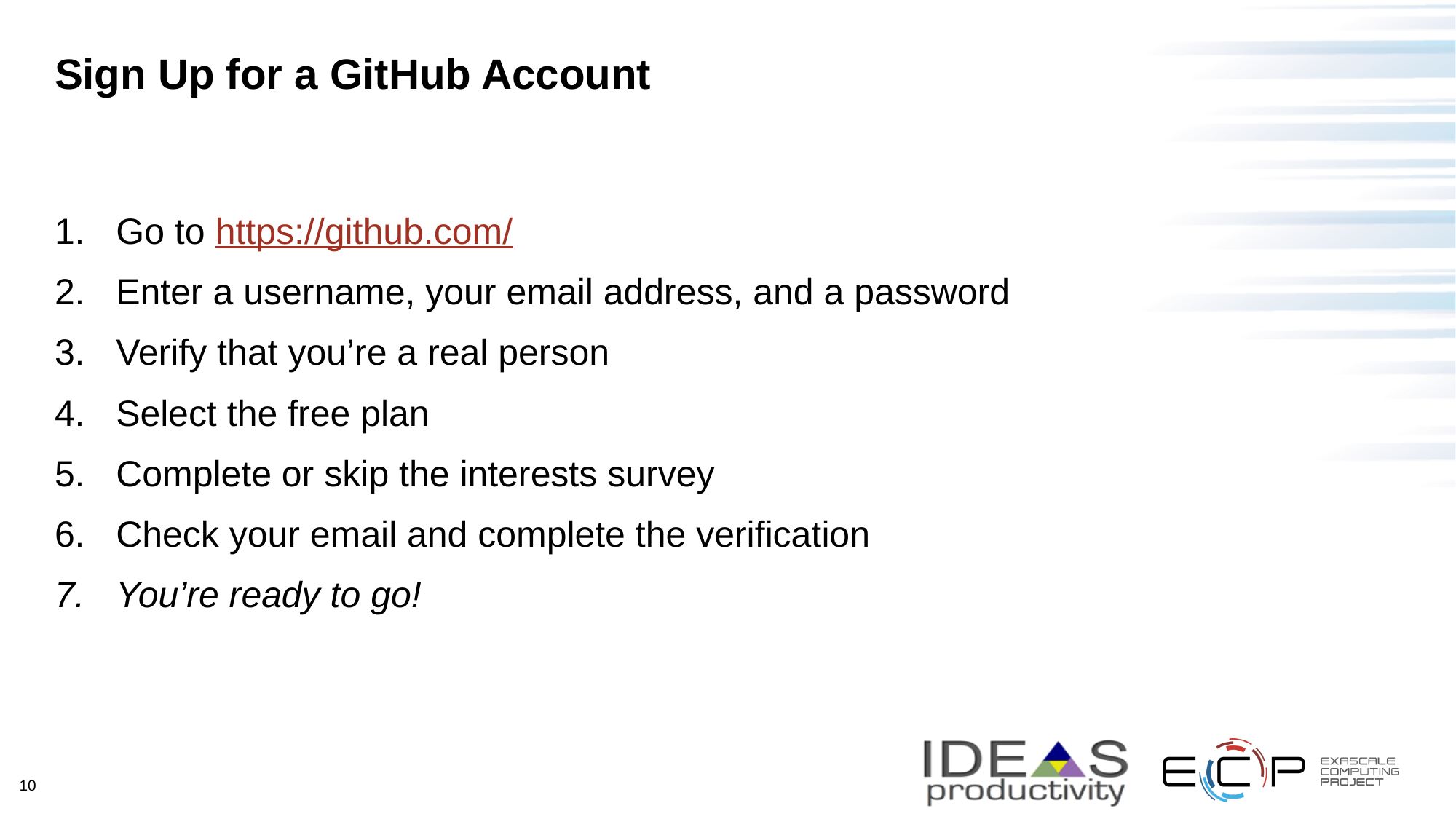

# Sign Up for a GitHub Account
Go to https://github.com/
Enter a username, your email address, and a password
Verify that you’re a real person
Select the free plan
Complete or skip the interests survey
Check your email and complete the verification
You’re ready to go!